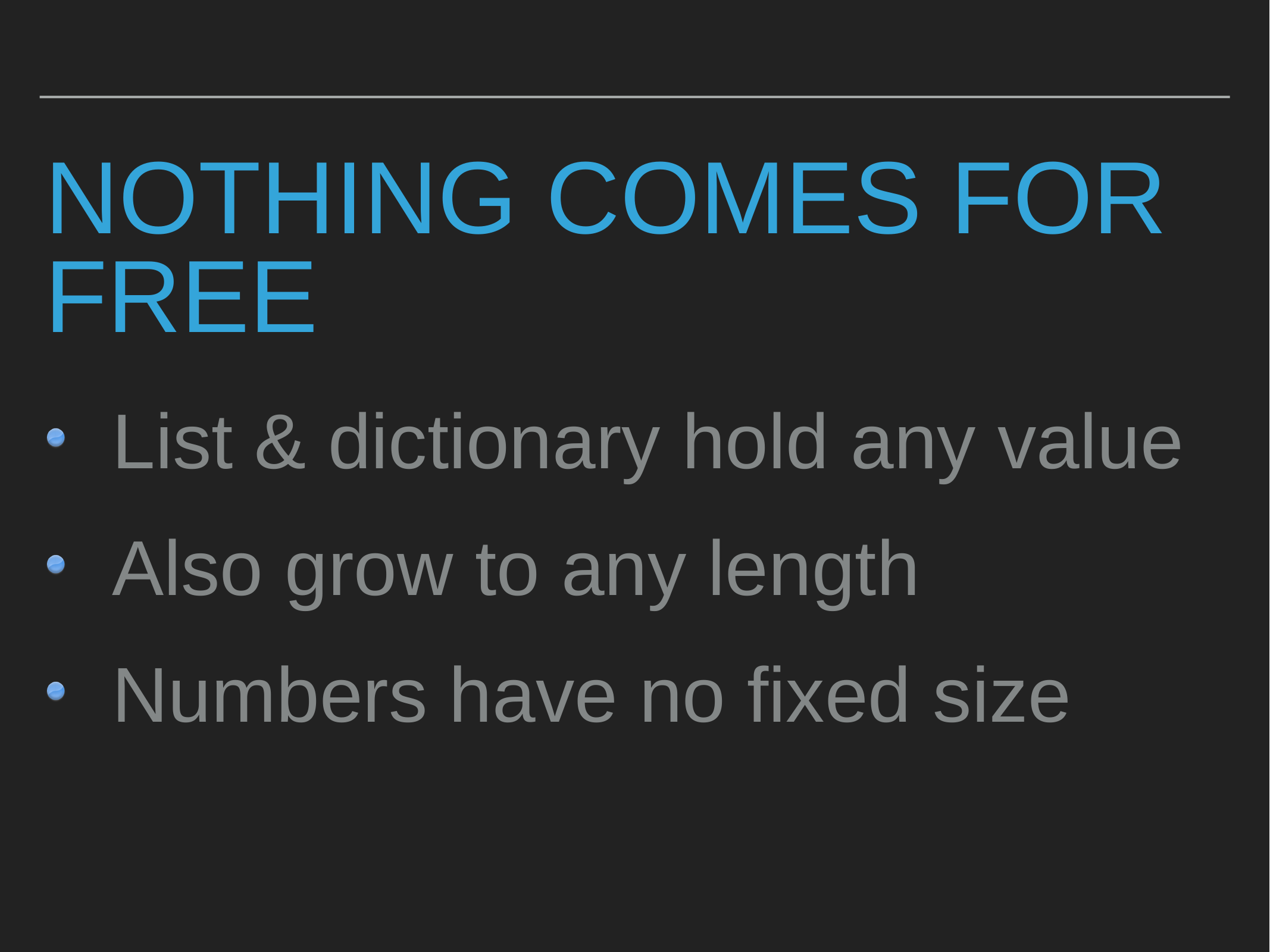

# Nothing comes for free
List & dictionary hold any value
Also grow to any length
Numbers have no fixed size